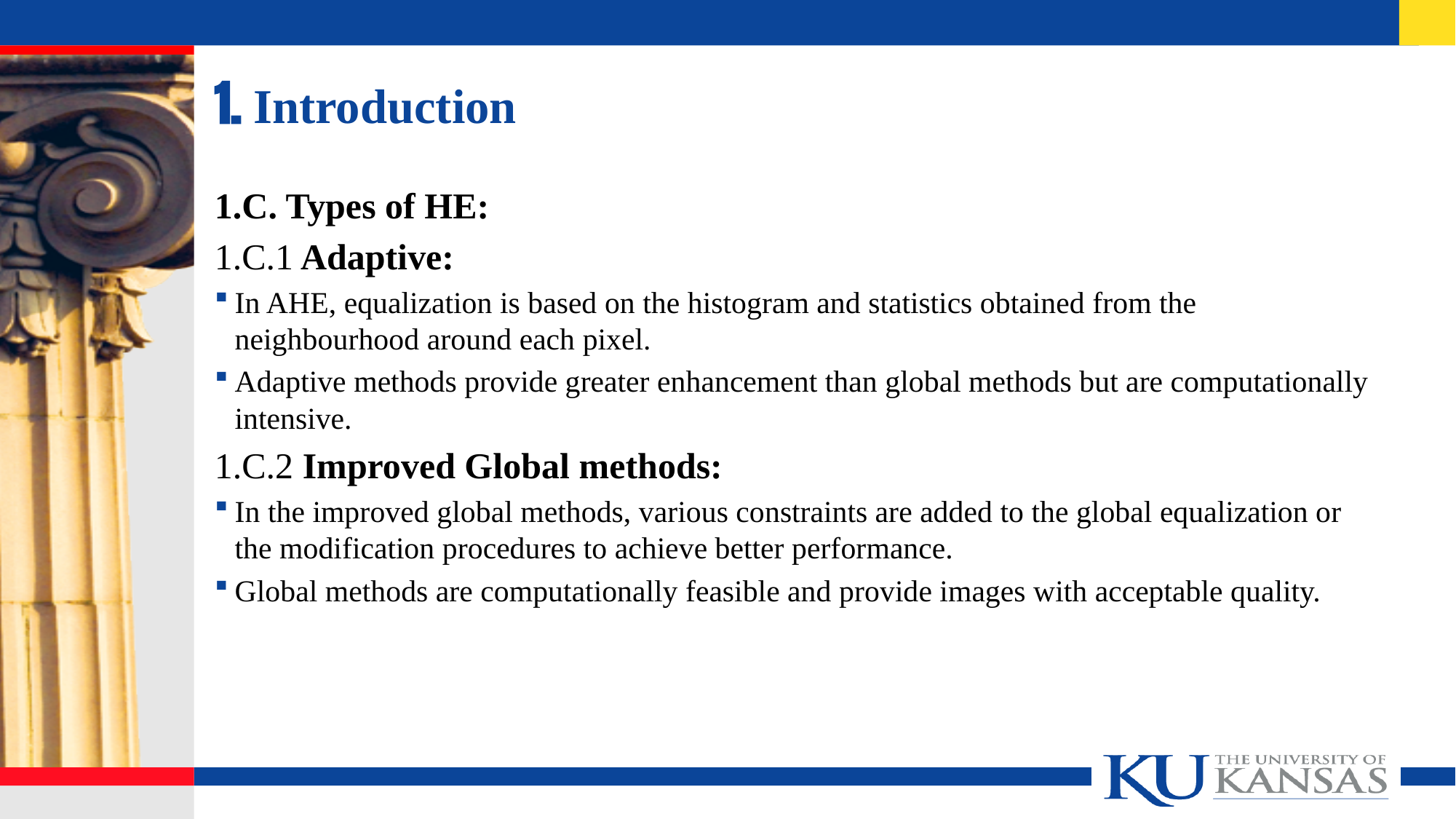

# 1. Introduction
1.C. Types of HE:
1.C.1 Adaptive:
In AHE, equalization is based on the histogram and statistics obtained from the neighbourhood around each pixel.
Adaptive methods provide greater enhancement than global methods but are computationally intensive.
1.C.2 Improved Global methods:
In the improved global methods, various constraints are added to the global equalization or the modification procedures to achieve better performance.
Global methods are computationally feasible and provide images with acceptable quality.